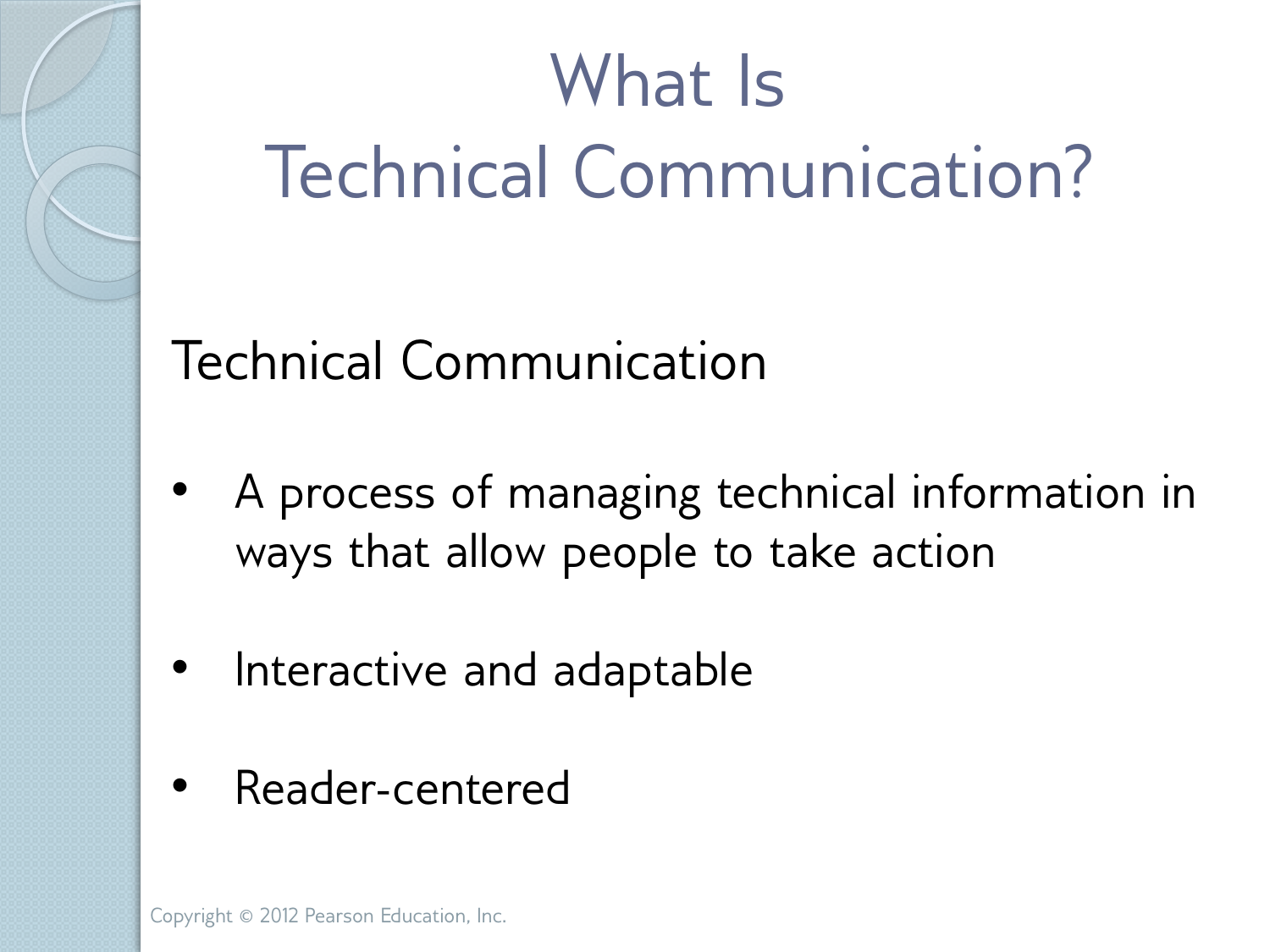

# What Is Technical Communication?
Technical Communication

A process of managing technical information in ways that allow people to take action

Interactive and adaptable

Reader-centered
Copyright © 2012 Pearson Education, Inc.